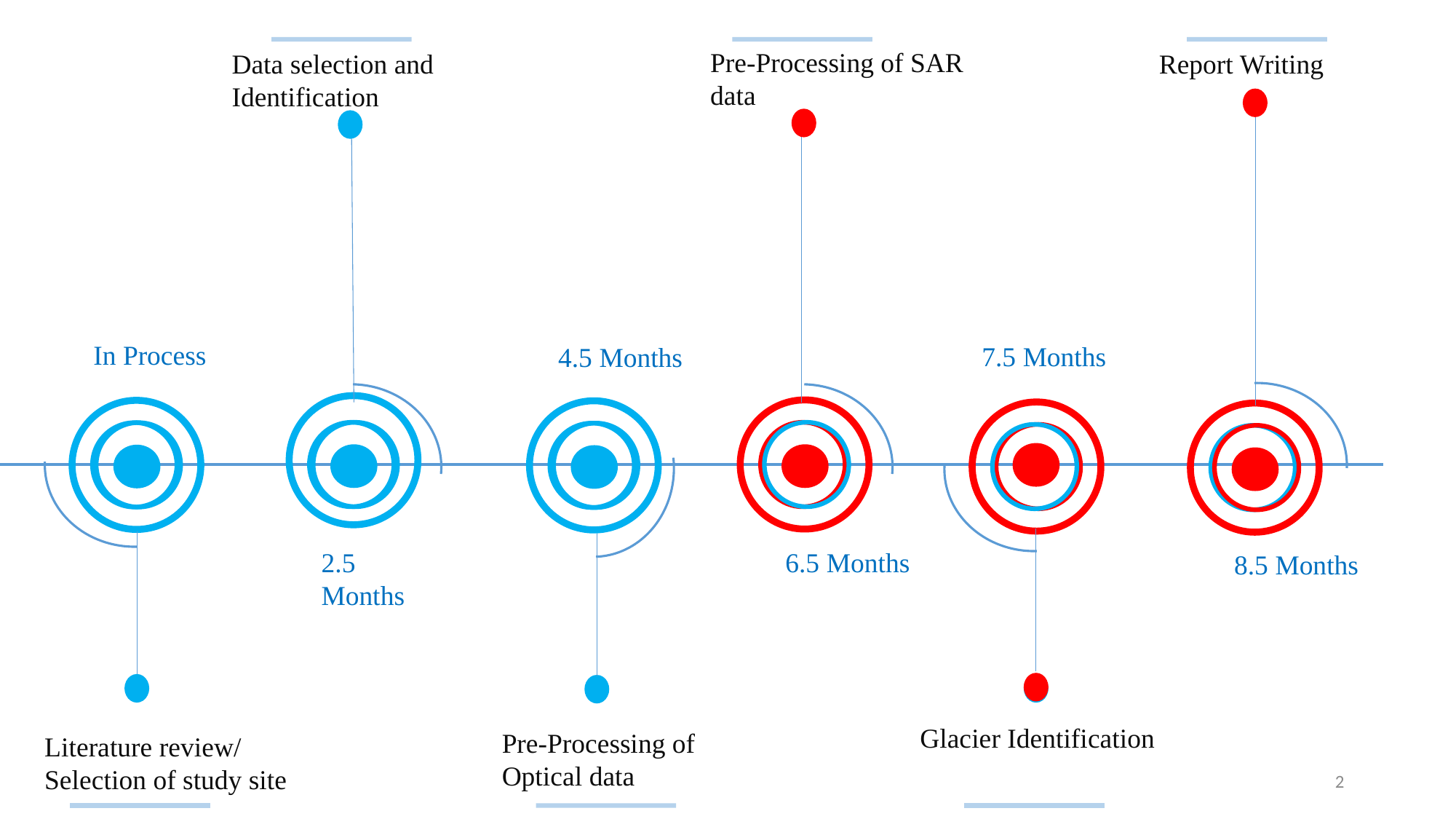

Pre-Processing of SAR data
Report Writing
Data selection and Identification

In Process
7.5 Months

4.5 Months

6.5 Months

2.5 Months
8.5 Months

Glacier Identification
Pre-Processing of Optical data
Literature review/
Selection of study site
2